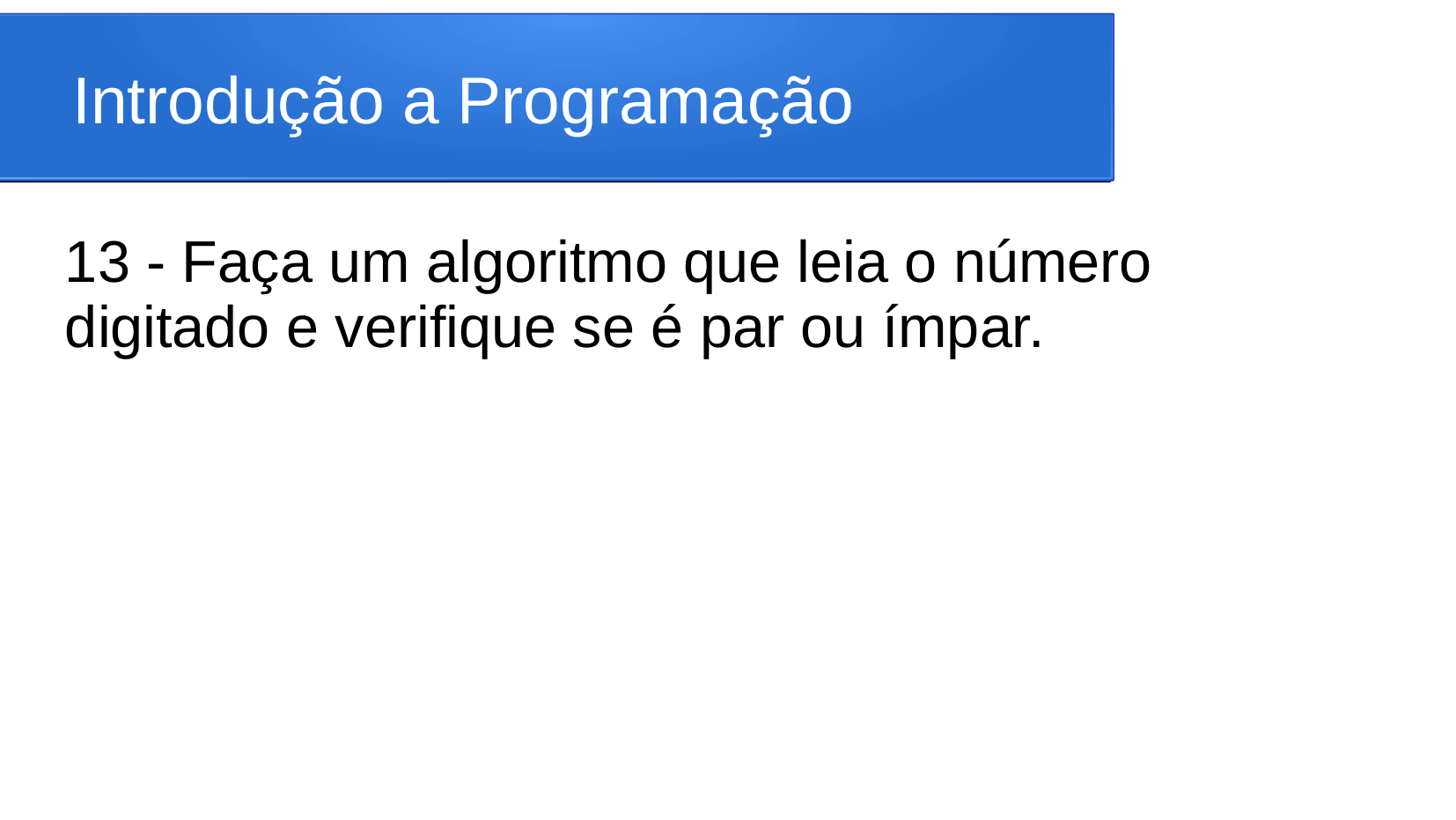

# Introdução a Programação
13 - Faça um algoritmo que leia o número digitado e verifique se é par ou ímpar.